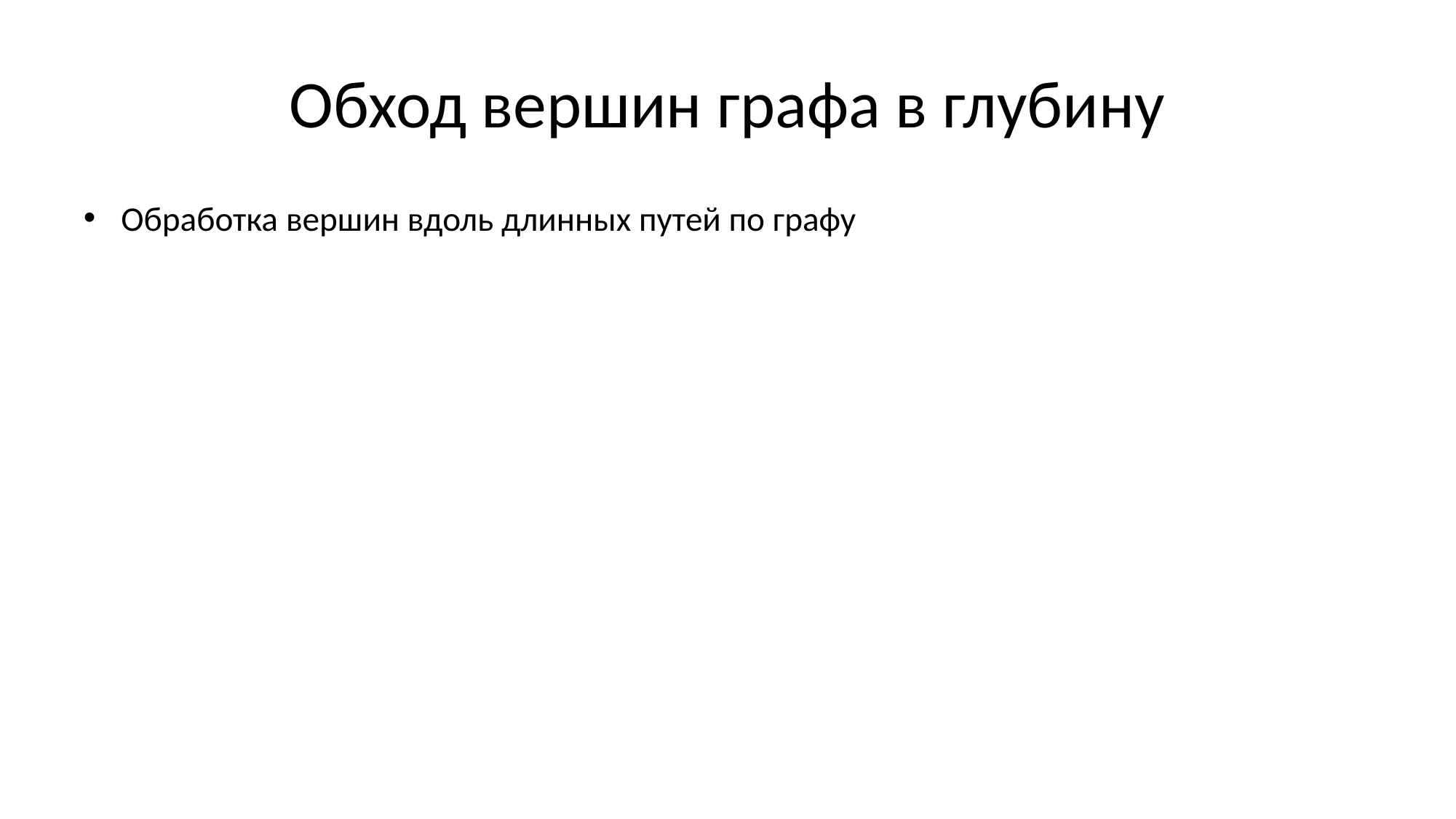

# Обход вершин графа в глубину
Обработка вершин вдоль длинных путей по графу
Двигаемся в необработанную смежную вершину, либо откатываемся назад по пройденному пути

Компиляция программ, комбинаторный поиск, компьютерная алгебра

Алгоритмы на основе обхода в глубину
Топологическая сортировка
Поиск 1-, 2-, 3-связных компонент
Поиск мостов, поиск шарниров
Поиск сильно связанных компонент
Проверка планарности